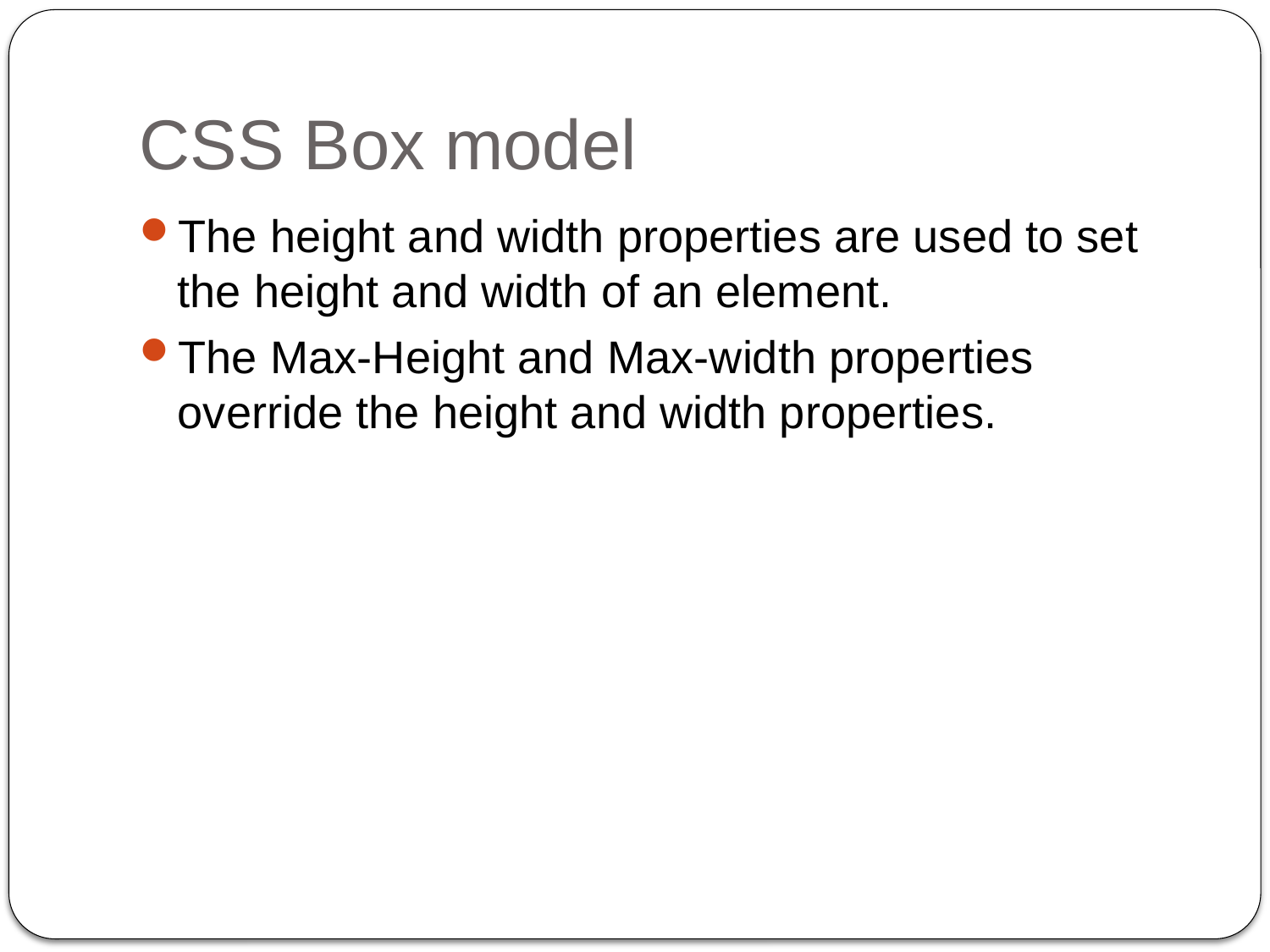

# CSS Box model
The height and width properties are used to set the height and width of an element.
The Max-Height and Max-width properties override the height and width properties.